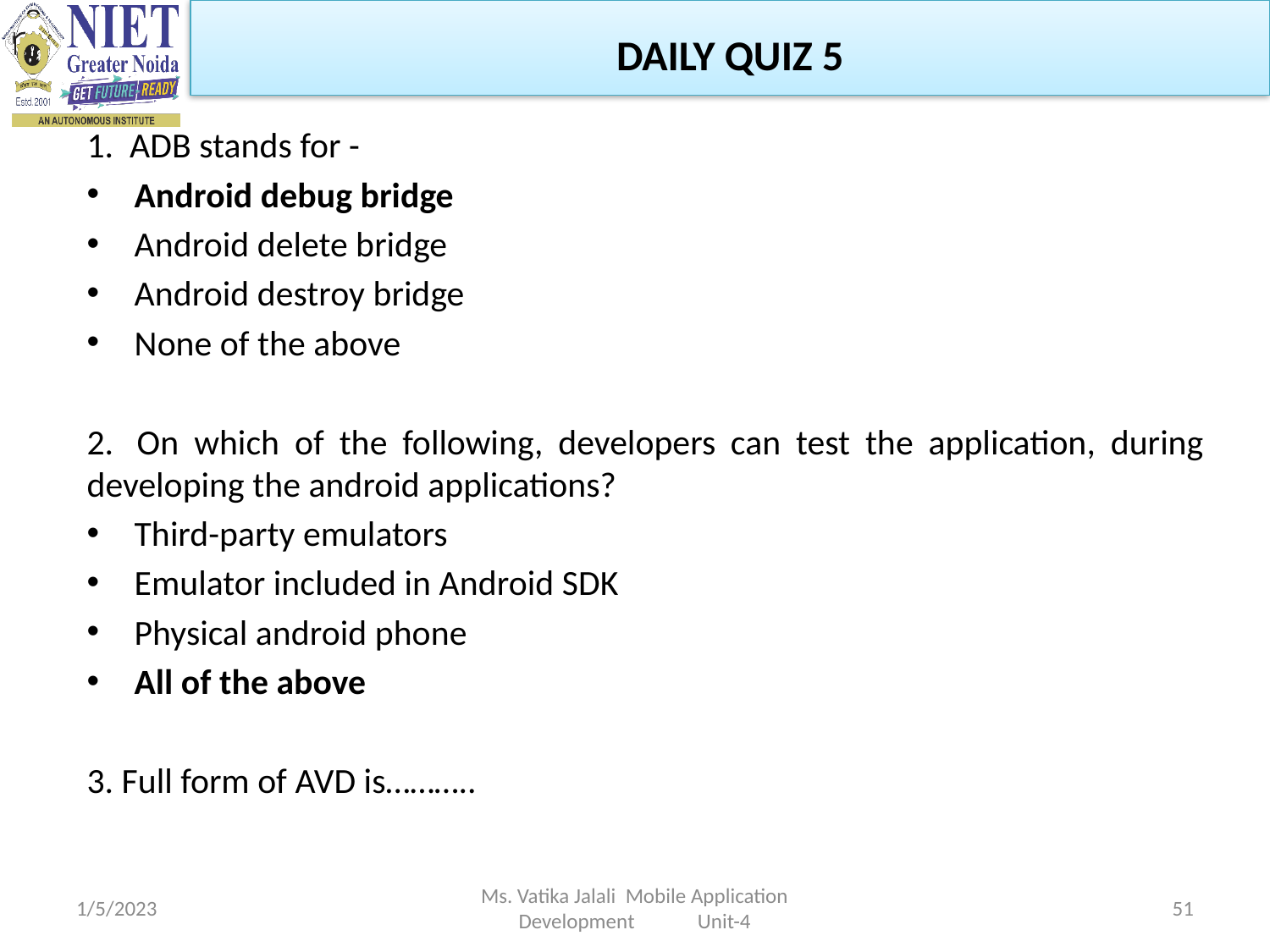

DAILY QUIZ 5

1.  ADB stands for -
Android debug bridge
Android delete bridge
Android destroy bridge
None of the above

2.  On which of the following, developers can test the application, during developing the android applications?
Third-party emulators
Emulator included in Android SDK
Physical android phone
All of the above

3. Full form of AVD is………..
1/5/2023
Ms. Vatika Jalali  Mobile Application Development             Unit-4
51